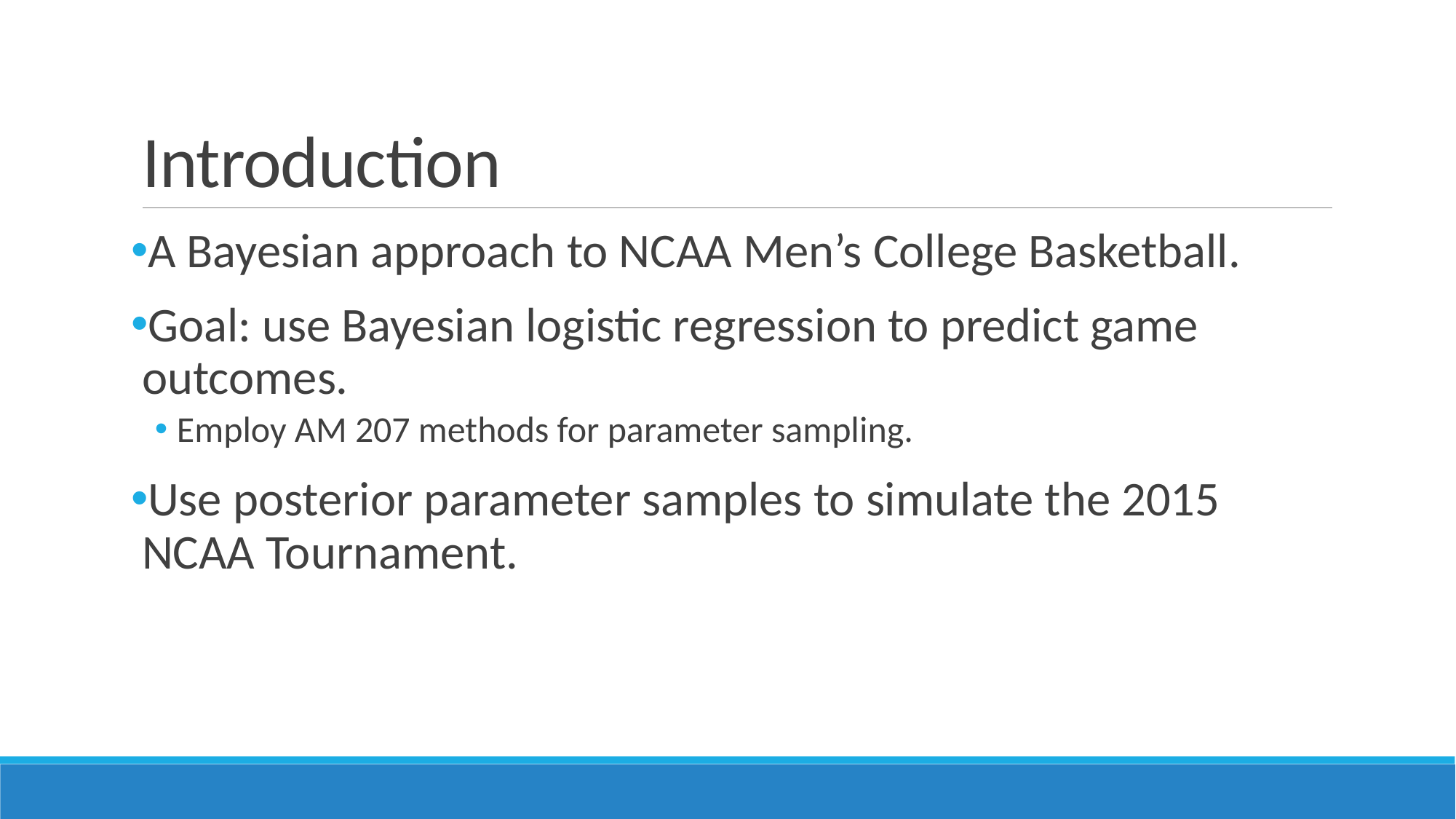

# Introduction
A Bayesian approach to NCAA Men’s College Basketball.
Goal: use Bayesian logistic regression to predict game outcomes.
Employ AM 207 methods for parameter sampling.
Use posterior parameter samples to simulate the 2015 NCAA Tournament.